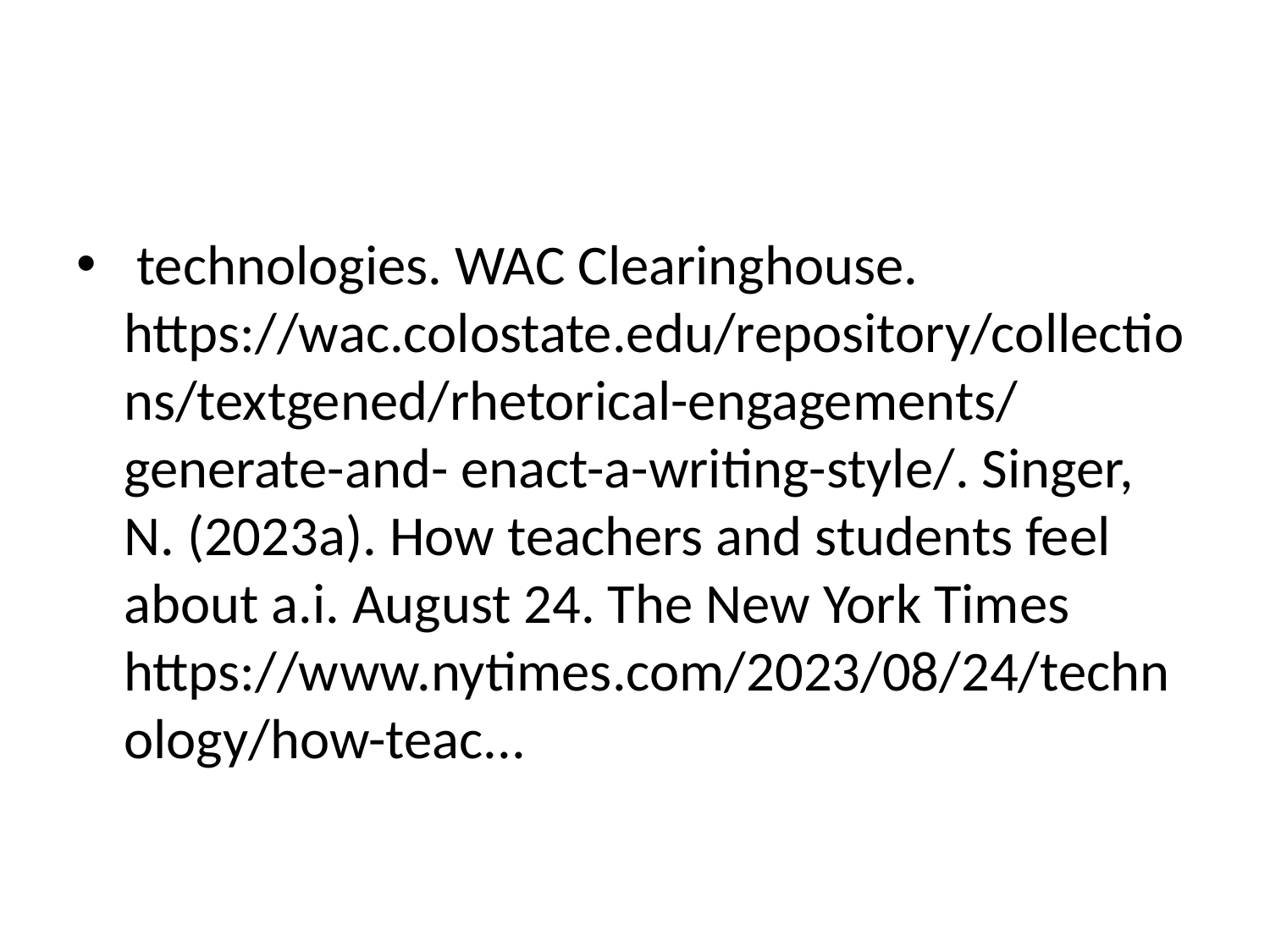

#
 technologies. WAC Clearinghouse. https://wac.colostate.edu/repository/collections/textgened/rhetorical-engagements/generate-and- enact-a-writing-style/. Singer, N. (2023a). How teachers and students feel about a.i. August 24. The New York Times https://www.nytimes.com/2023/08/24/technology/how-teac...